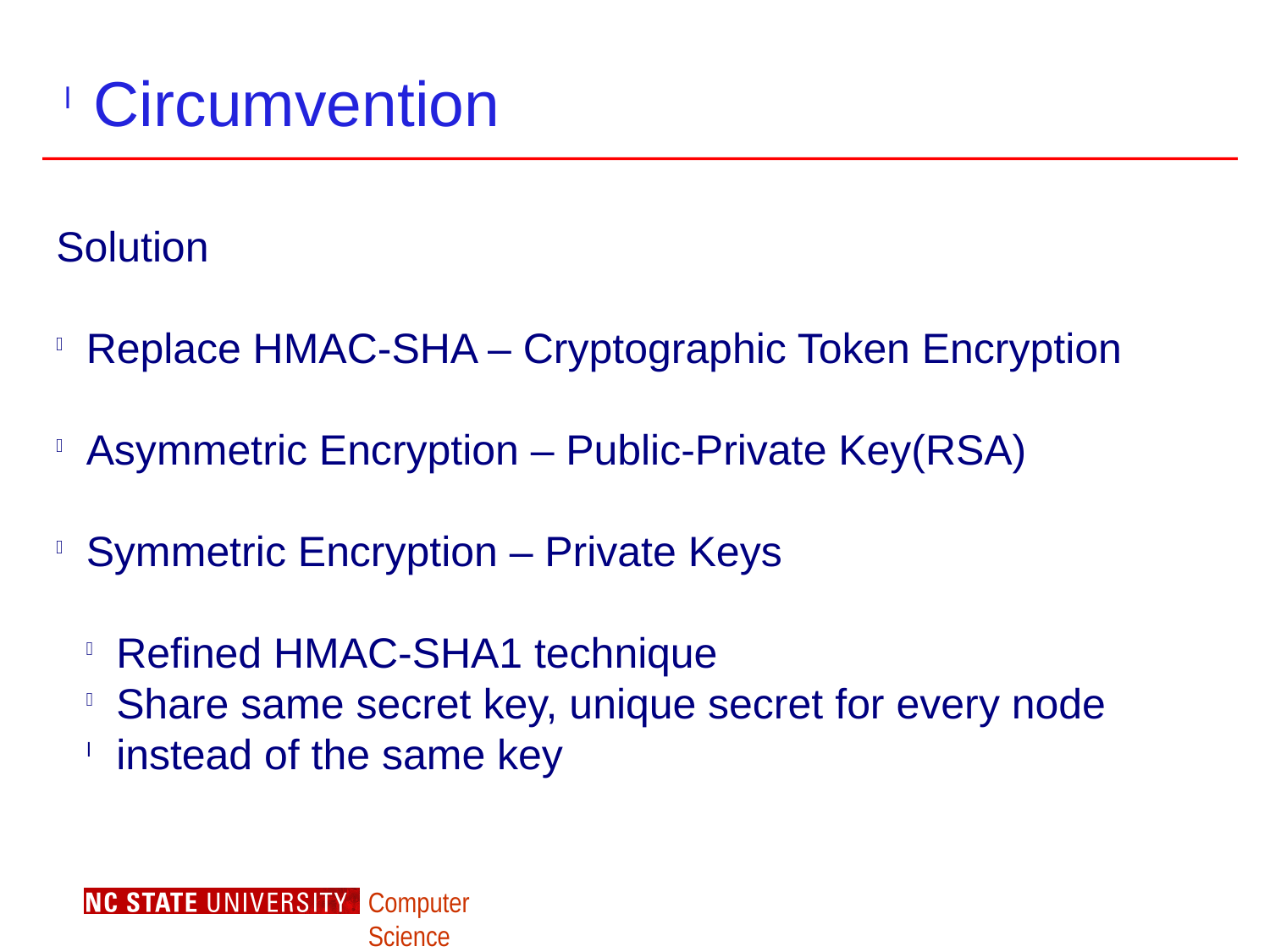

Circumvention

Solution

Replace HMAC-SHA – Cryptographic Token Encryption

Asymmetric Encryption – Public-Private Key(RSA)

Symmetric Encryption – Private Keys

Refined HMAC-SHA1 technique
Share same secret key, unique secret for every node
instead of the same key